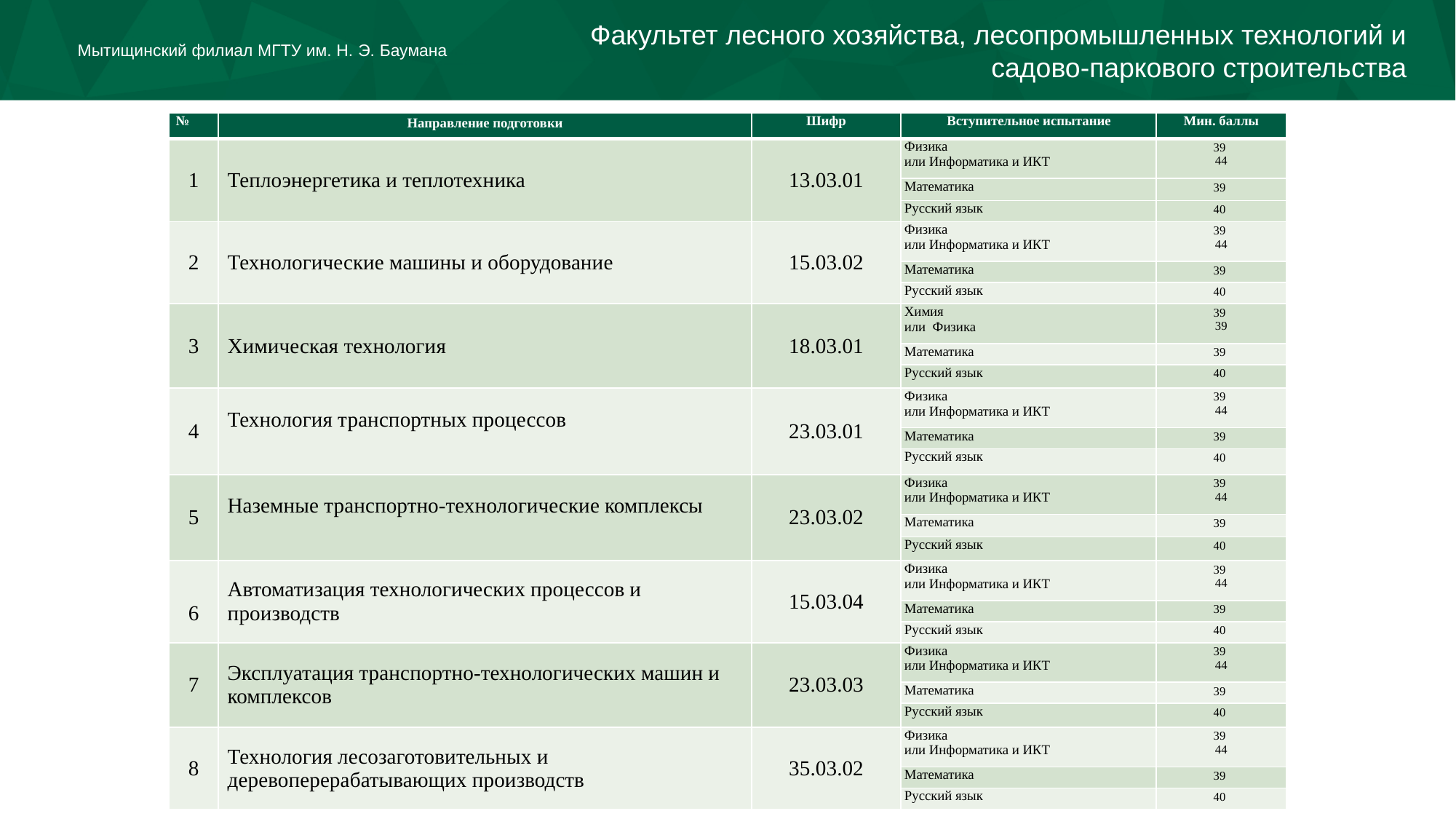

Факультет лесного хозяйства, лесопромышленных технологий и садово-паркового строительства
Мытищинский филиал МГТУ им. Н. Э. Баумана
| № | Направление подготовки | Шифр | Вступительное испытание | Мин. баллы |
| --- | --- | --- | --- | --- |
| 1 | Теплоэнергетика и теплотехника | 13.03.01 | Физика или Информатика и ИКТ | 39 44 |
|  |  |  | Математика | 39 |
|  |  |  | Русский язык | 40 |
| 2 | Технологические машины и оборудование | 15.03.02 | Физика или Информатика и ИКТ | 39 44 |
|  |  |  | Математика | 39 |
|  |  |  | Русский язык | 40 |
| 3 | Химическая технология | 18.03.01 | Химия или Физика | 39 39 |
|  |  |  | Математика | 39 |
|  |  |  | Русский язык | 40 |
| 4 | Технология транспортных процессов | 23.03.01 | Физика или Информатика и ИКТ | 39 44 |
|  |  |  | Математика | 39 |
|  |  |  | Русский язык | 40 |
| 5 | Наземные транспортно-технологические комплексы | 23.03.02 | Физика или Информатика и ИКТ | 39 44 |
|  |  |  | Математика | 39 |
|  |  |  | Русский язык | 40 |
| 6 | Автоматизация технологических процессов и производств | 15.03.04 | Физика или Информатика и ИКТ | 39 44 |
|  |  |  | Математика | 39 |
|  |  |  | Русский язык | 40 |
| 7 | Эксплуатация транспортно-технологических машин и комплексов | 23.03.03 | Физика или Информатика и ИКТ | 39 44 |
|  |  |  | Математика | 39 |
|  |  |  | Русский язык | 40 |
| 8 | Технология лесозаготовительных и деревоперерабатывающих производств | 35.03.02 | Физика или Информатика и ИКТ | 39 44 |
|  |  |  | Математика | 39 |
|  |  |  | Русский язык | 40 |